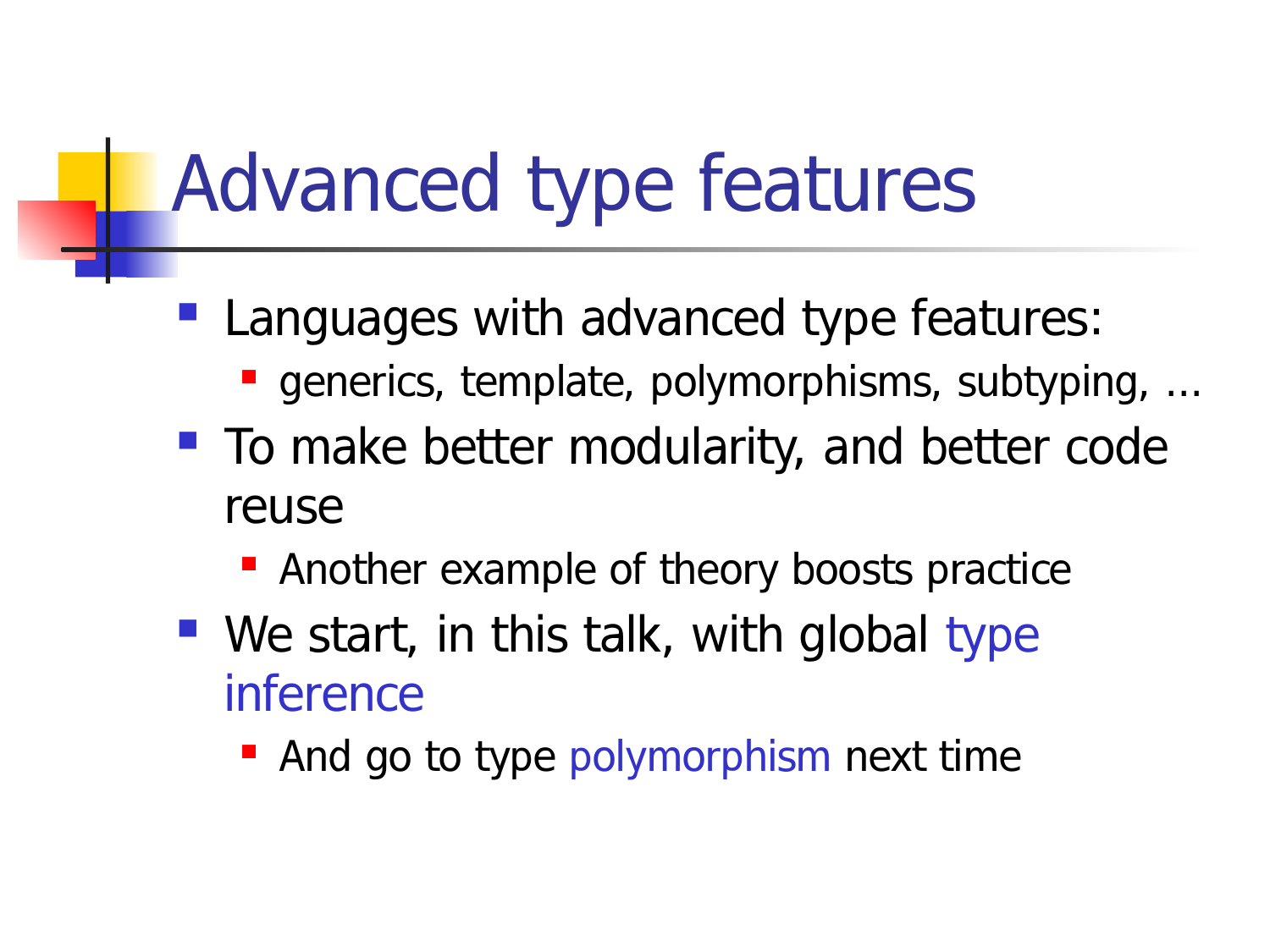

# Advanced type features
Languages with advanced type features:
generics, template, polymorphisms, subtyping, ...
To make better modularity, and better code reuse
Another example of theory boosts practice
We start, in this talk, with global type inference
And go to type polymorphism next time